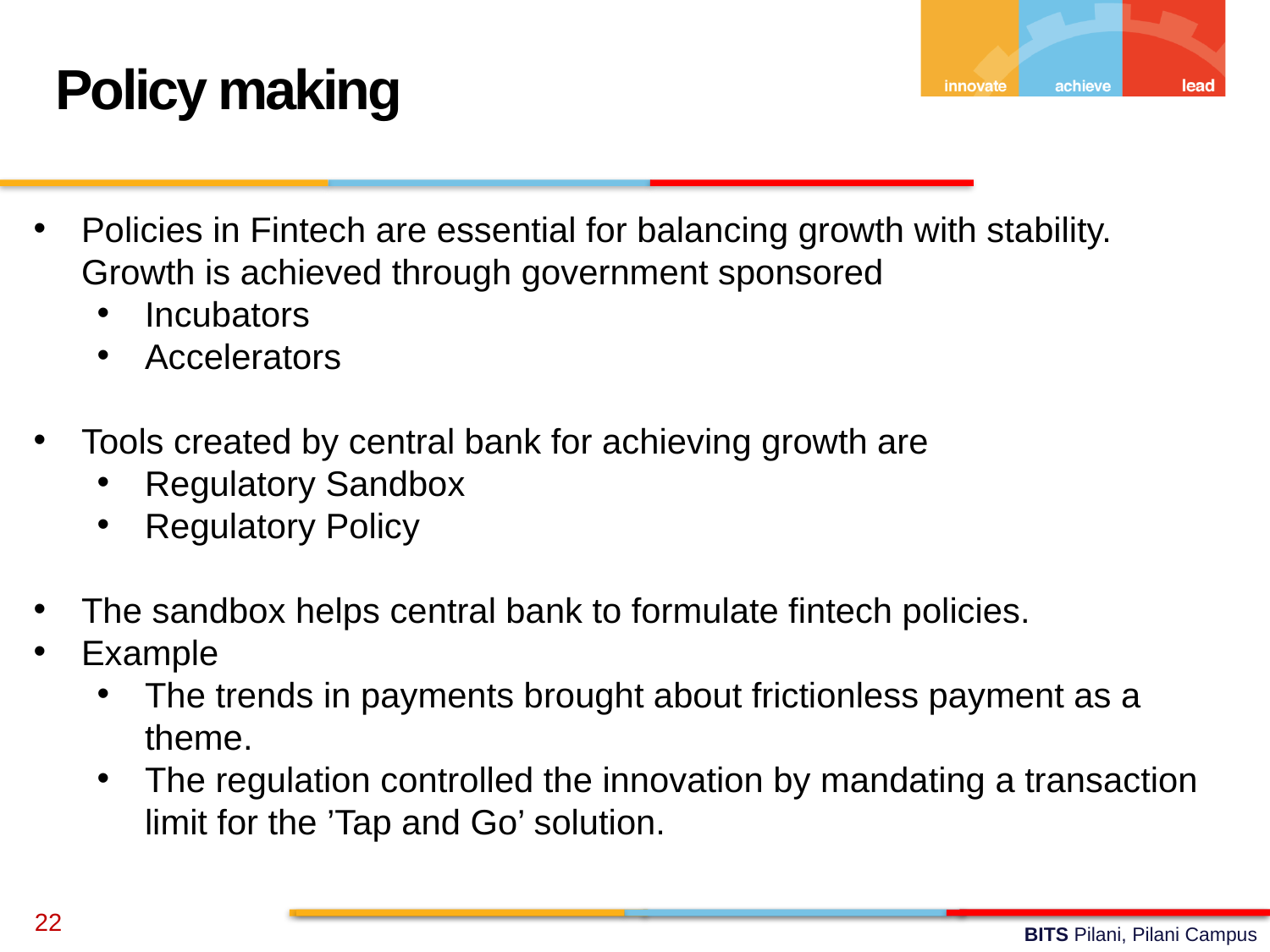

Policy making
Policies in Fintech are essential for balancing growth with stability. Growth is achieved through government sponsored
Incubators
Accelerators

Tools created by central bank for achieving growth are
Regulatory Sandbox
Regulatory Policy

The sandbox helps central bank to formulate fintech policies.
Example
The trends in payments brought about frictionless payment as a theme.
The regulation controlled the innovation by mandating a transaction limit for the ’Tap and Go’ solution.
22